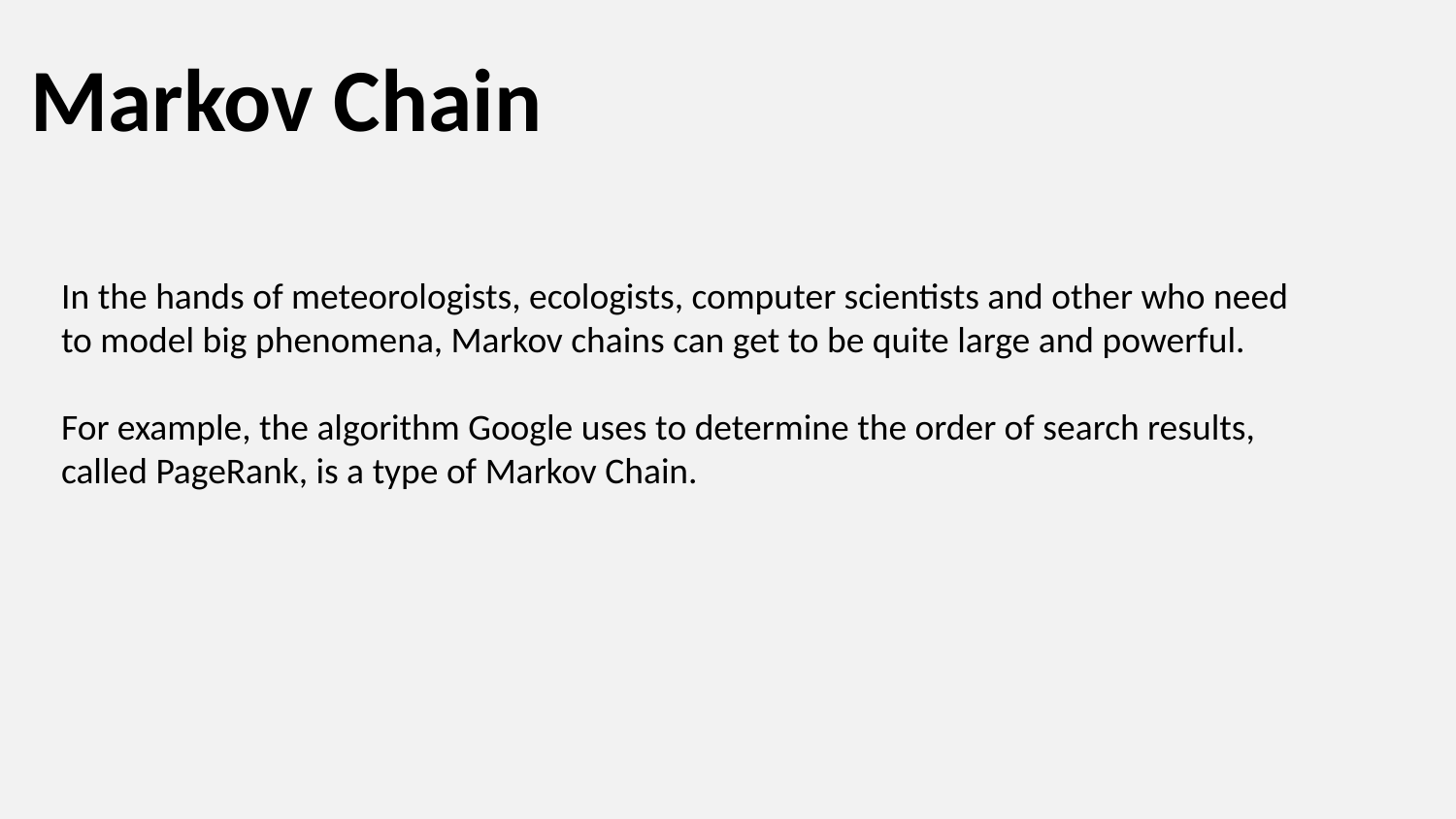

# Markov Chain
In the hands of meteorologists, ecologists, computer scientists and other who need
to model big phenomena, Markov chains can get to be quite large and powerful.

For example, the algorithm Google uses to determine the order of search results,
called PageRank, is a type of Markov Chain.